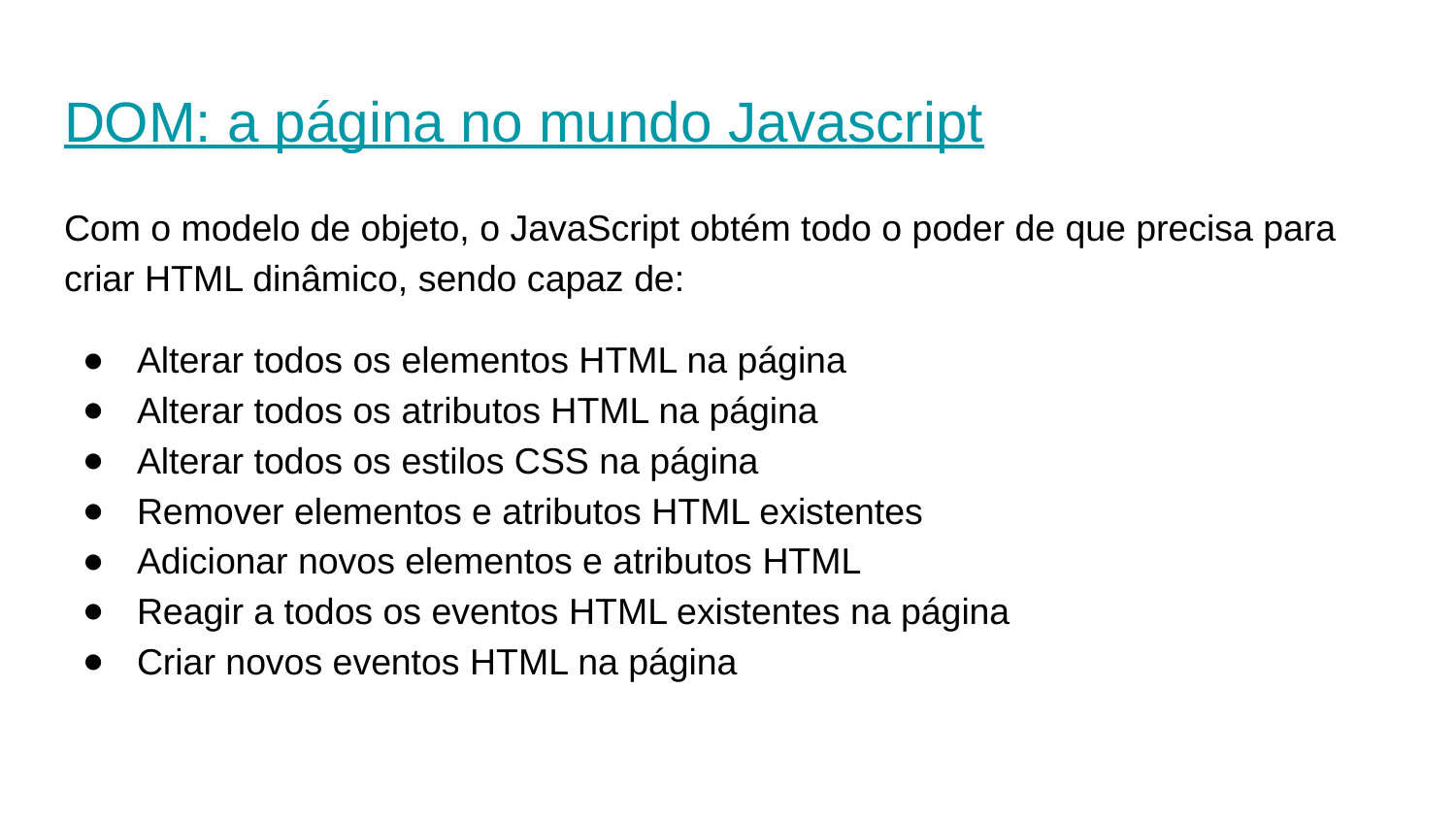

# DOM: a página no mundo Javascript

Com o modelo de objeto, o JavaScript obtém todo o poder de que precisa para criar HTML dinâmico, sendo capaz de:
Alterar todos os elementos HTML na página
Alterar todos os atributos HTML na página
Alterar todos os estilos CSS na página
Remover elementos e atributos HTML existentes
Adicionar novos elementos e atributos HTML
Reagir a todos os eventos HTML existentes na página
Criar novos eventos HTML na página